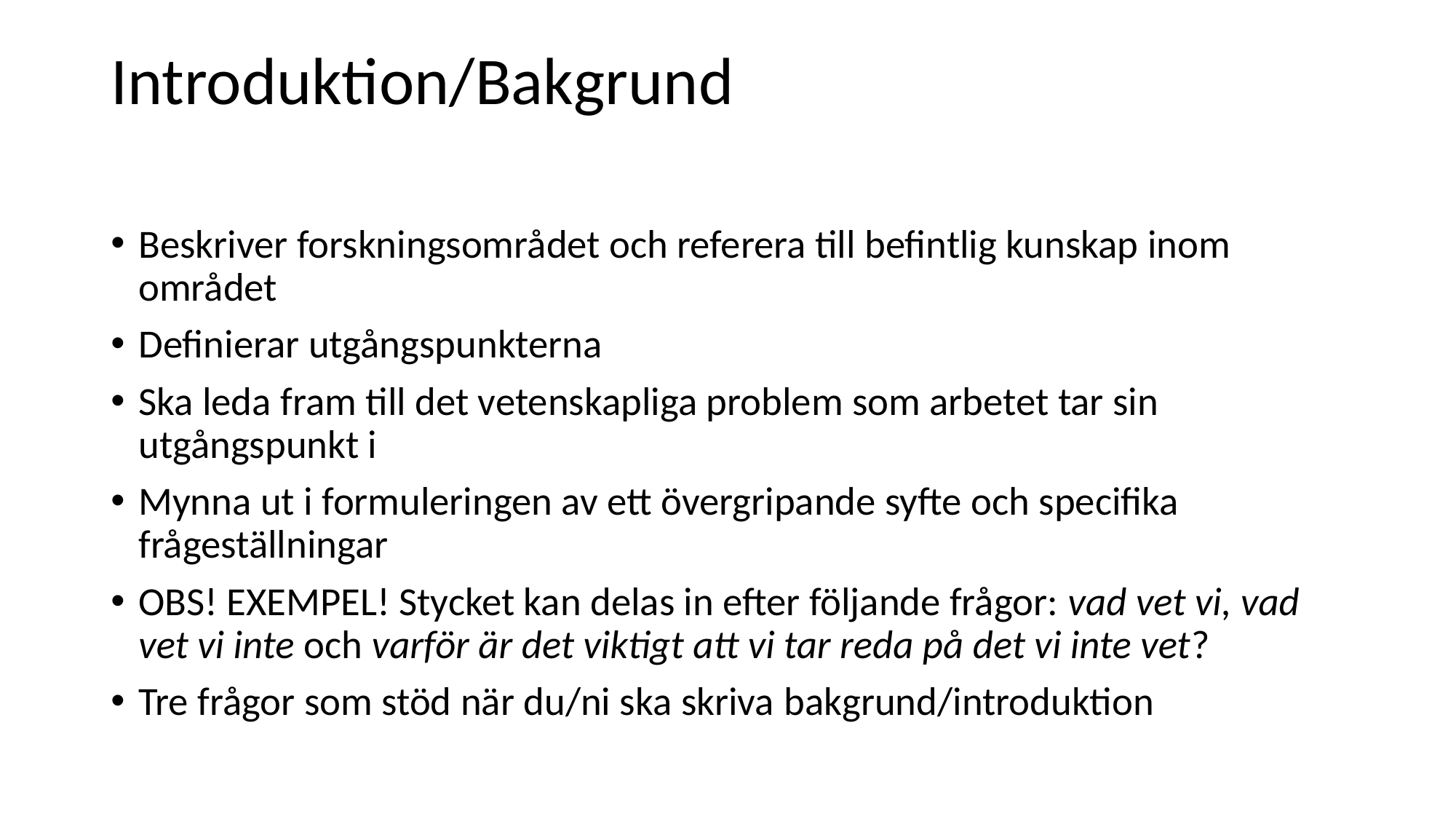

# Introduktion/Bakgrund
Beskriver forskningsområdet och referera till befintlig kunskap inom området
Definierar utgångspunkterna
Ska leda fram till det vetenskapliga problem som arbetet tar sin utgångspunkt i
Mynna ut i formuleringen av ett övergripande syfte och specifika frågeställningar
OBS! EXEMPEL! Stycket kan delas in efter följande frågor: vad vet vi, vad vet vi inte och varför är det viktigt att vi tar reda på det vi inte vet?
Tre frågor som stöd när du/ni ska skriva bakgrund/introduktion